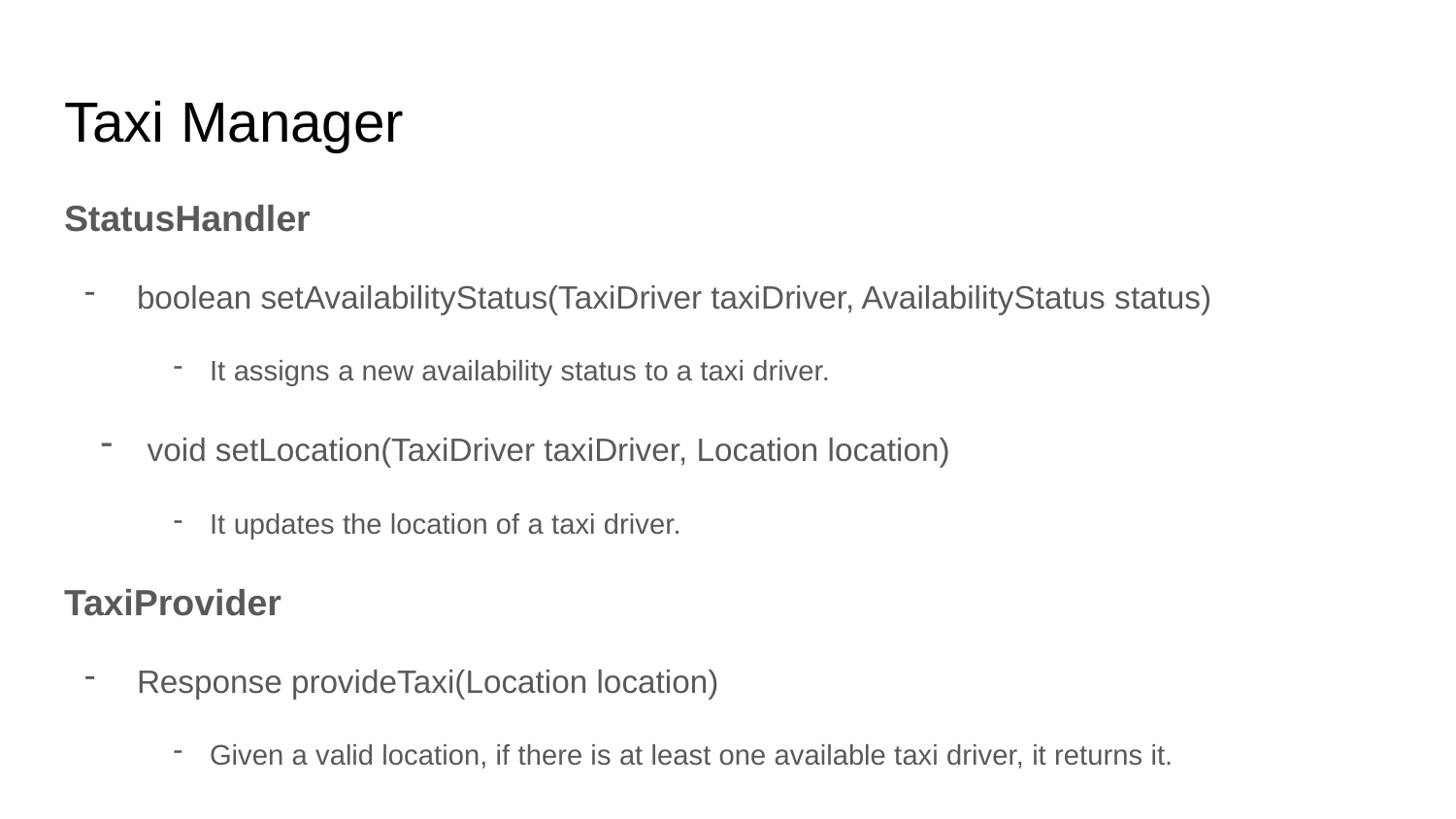

Taxi Manager

StatusHandler
boolean setAvailabilityStatus(TaxiDriver taxiDriver, AvailabilityStatus status)
It assigns a new availability status to a taxi driver.
 void setLocation(TaxiDriver taxiDriver, Location location)
It updates the location of a taxi driver.
TaxiProvider
Response provideTaxi(Location location)
Given a valid location, if there is at least one available taxi driver, it returns it.